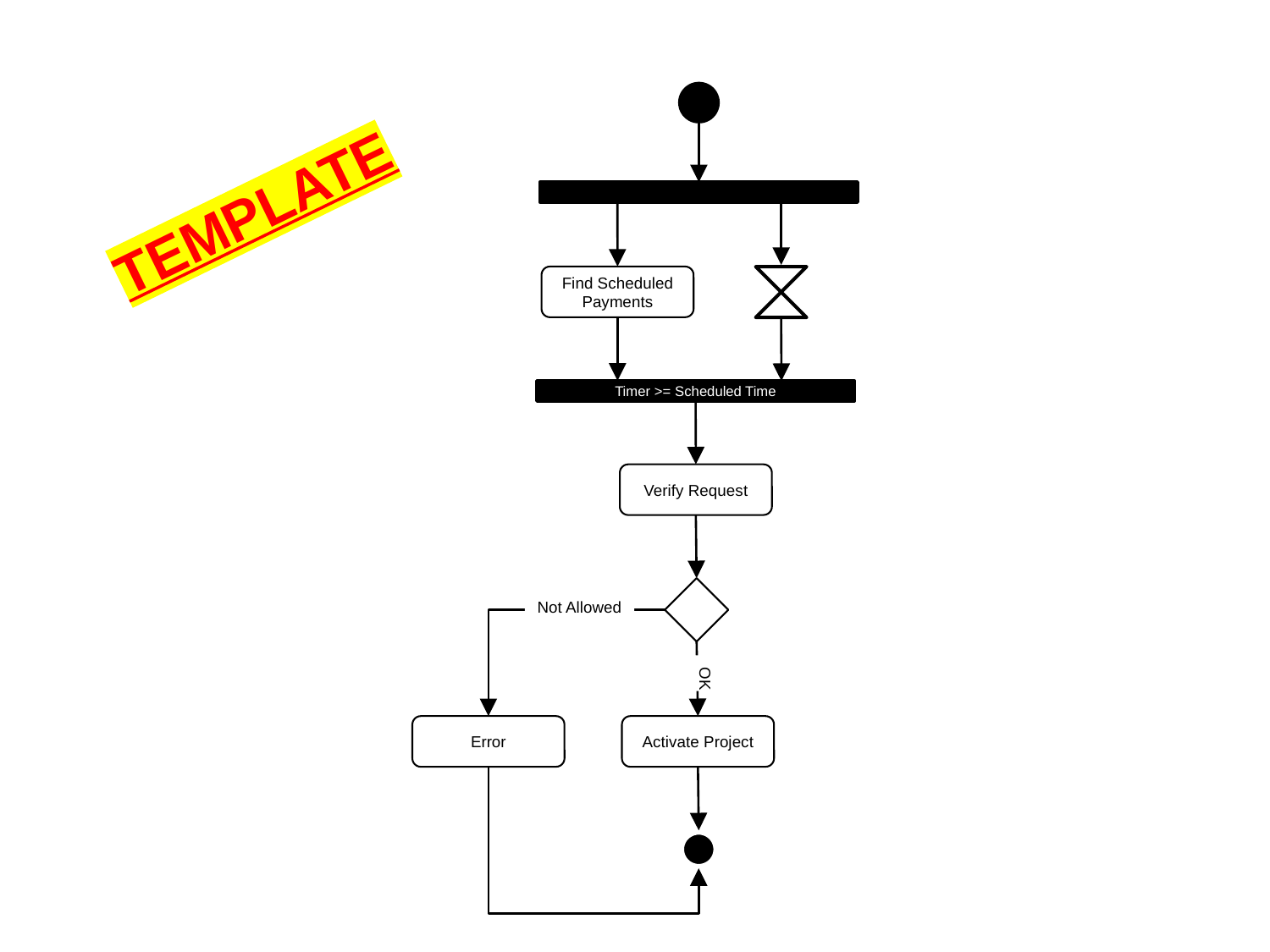

TEMPLATE

Find Scheduled Payments

Timer >= Scheduled Time
Verify Request

Not Allowed
OK
Error
Activate Project